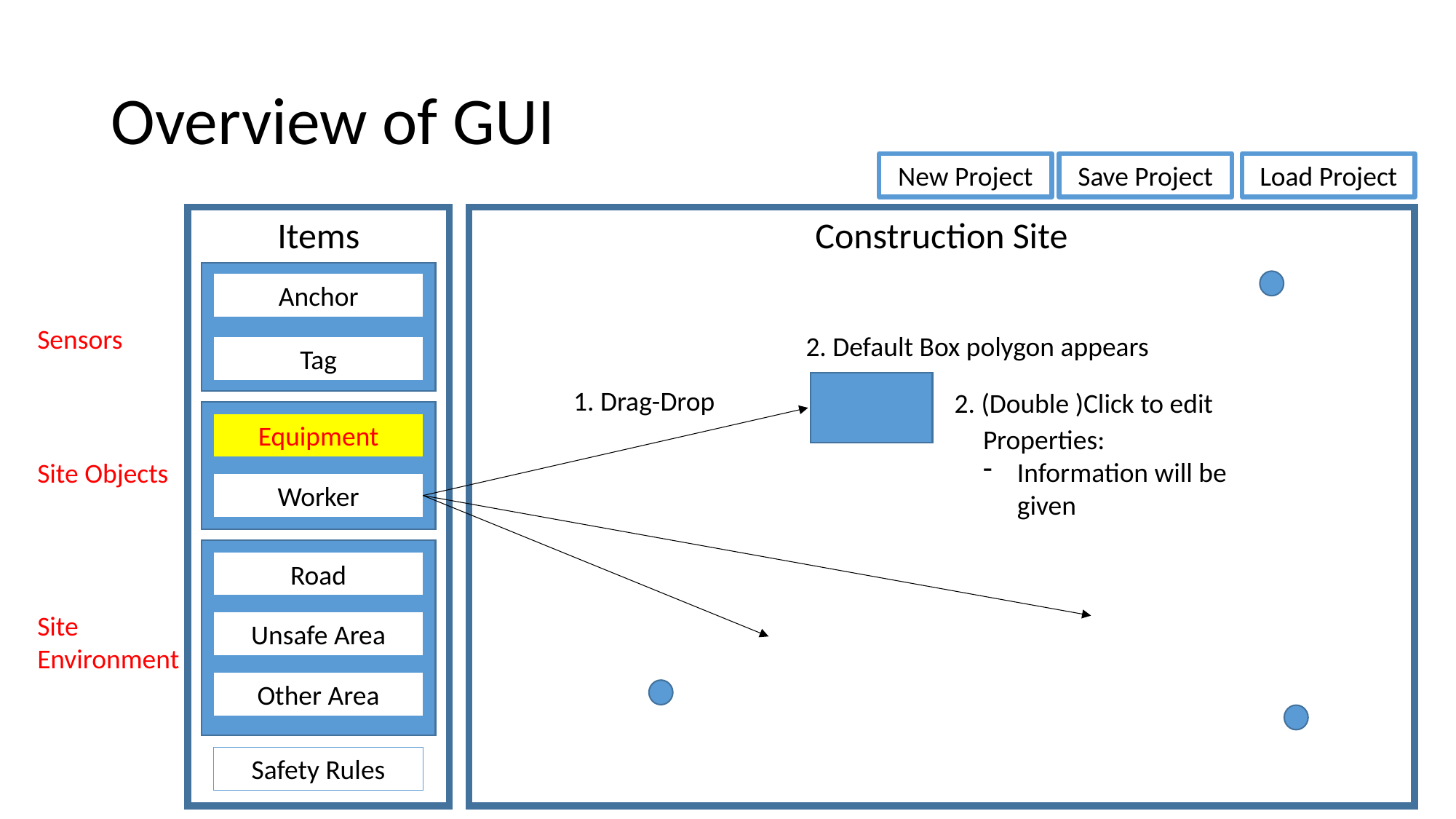

# Overview of GUI
New Project
Save Project
Load Project
Items
Construction Site

Anchor
Sensors
2. Default Box polygon appears
Tag

1. Drag-Drop
2. (Double )Click to edit

Equipment
Properties:
Information will be given
Site Objects
Worker

Road
Site Environment
Unsafe Area
Other Area

Safety Rules